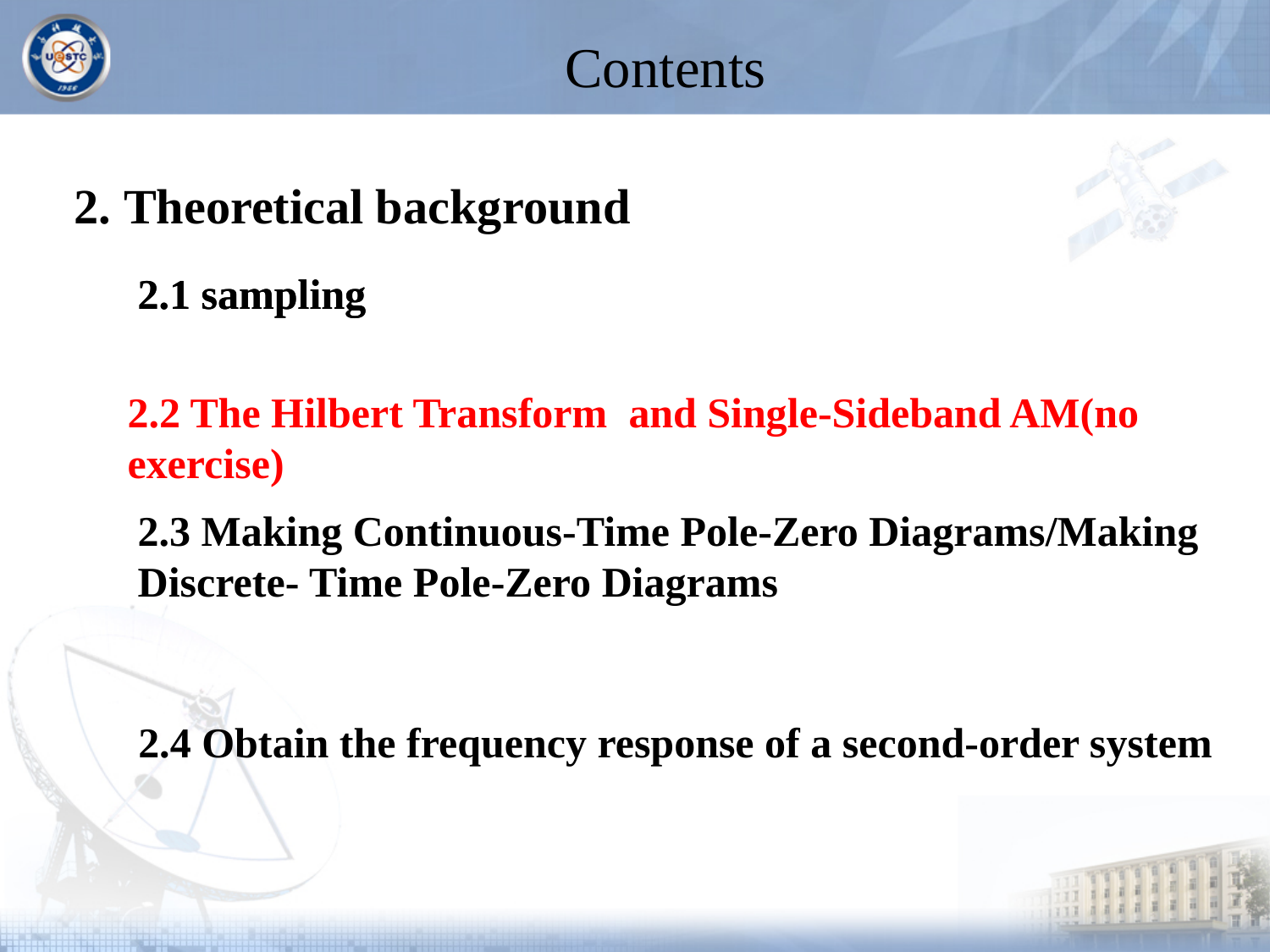

# Contents
2. Theoretical background
2.1 sampling
2.1 sampling
2.2 The Hilbert Transform  and Single-Sideband AM(no exercise)
2.3 Making Continuous-Time Pole-Zero Diagrams/Making  Discrete- Time Pole-Zero Diagrams

 2.4 Obtain the frequency response of a second-order system